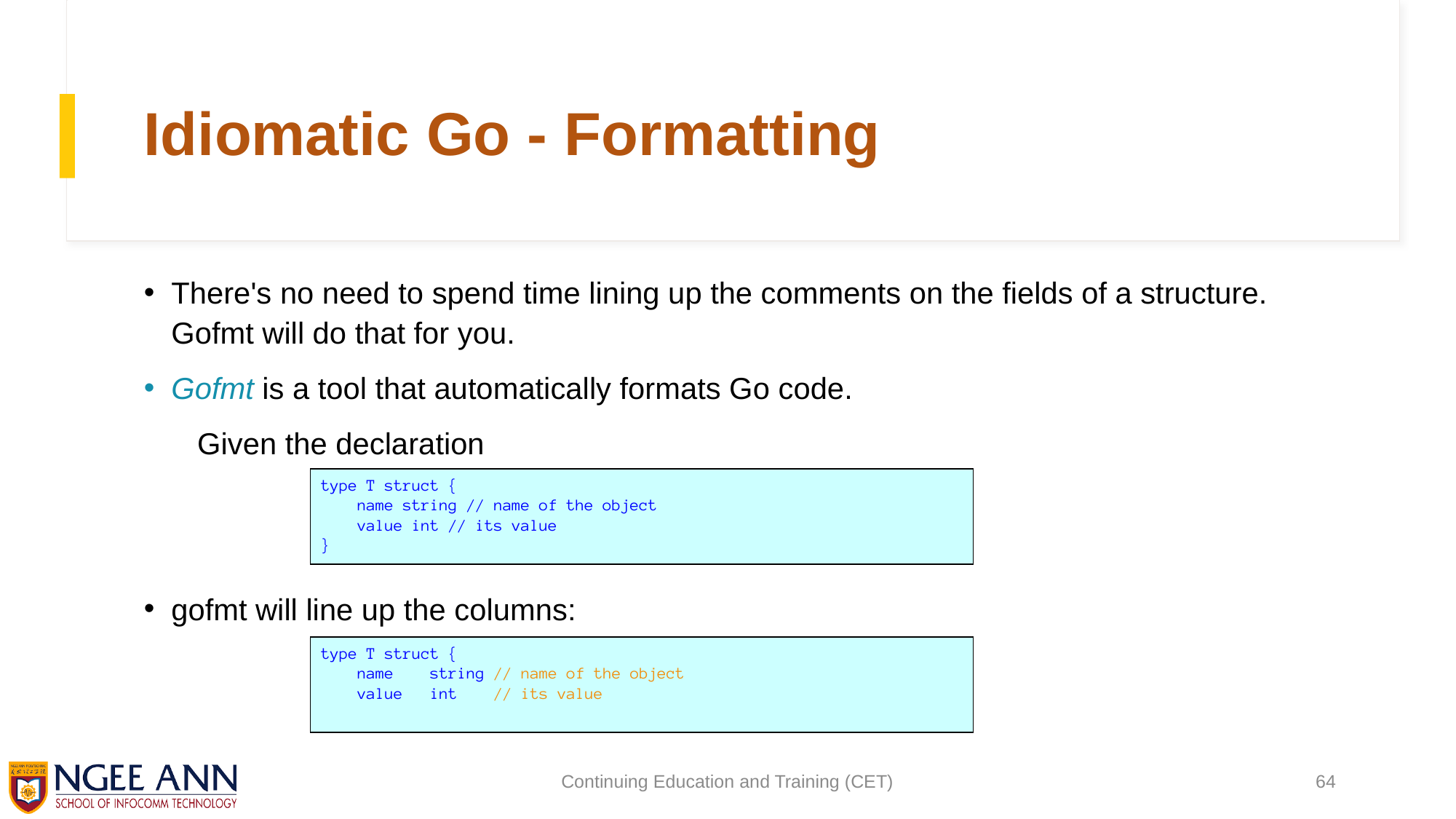

# Idiomatic Go - Formatting
There's no need to spend time lining up the comments on the fields of a structure. Gofmt will do that for you.
Gofmt is a tool that automatically formats Go code.
Given the declaration

gofmt will line up the columns:

type T struct {
    name string // name of the object
    value int // its value
}
type T struct {
    name    string // name of the object
    value   int    // its value
Continuing Education and Training (CET)
64